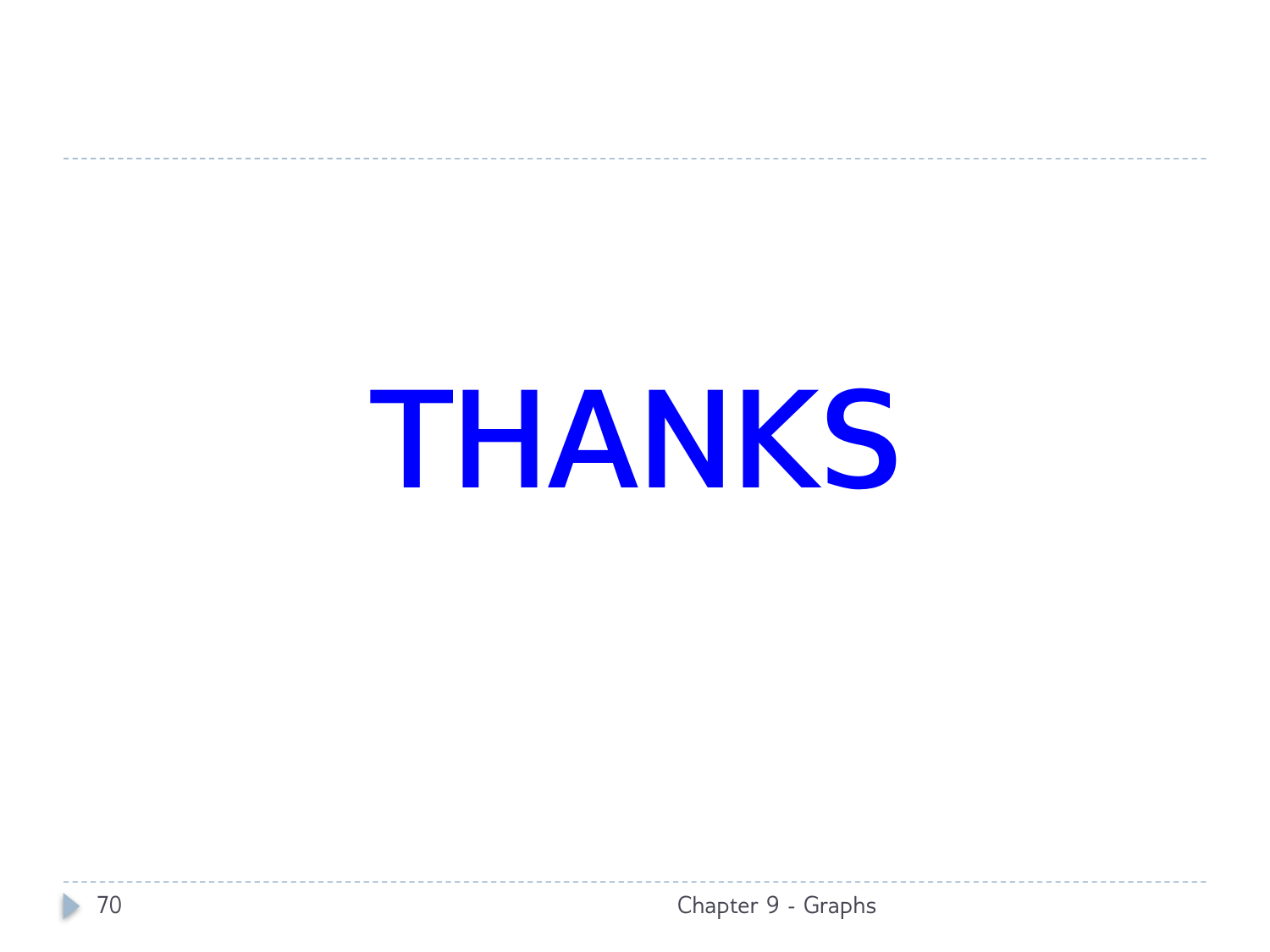

#

THANKS
70
Chapter 9 - Graphs